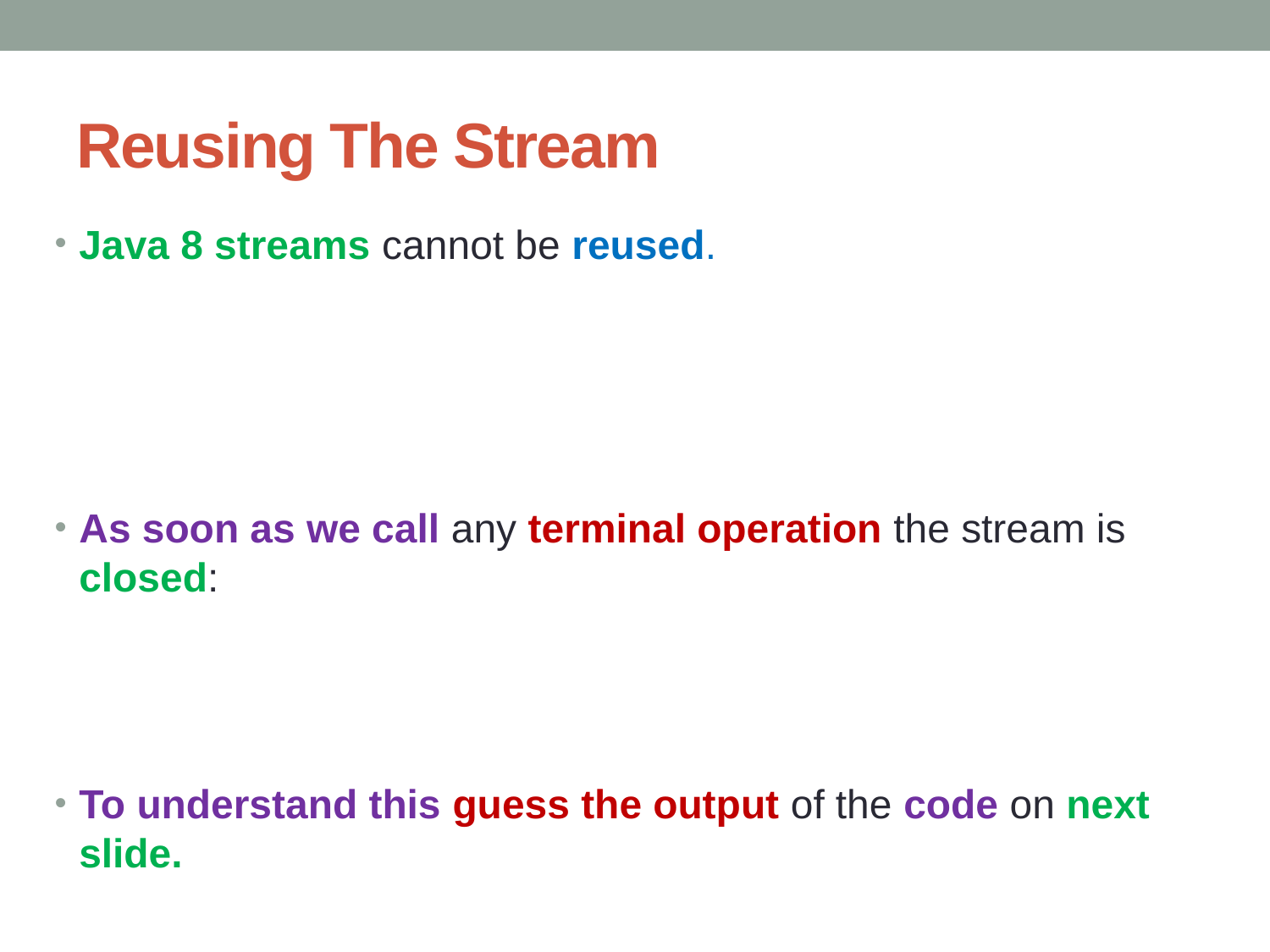

# Reusing The Stream
Java 8 streams cannot be reused.

As soon as we call any terminal operation the stream is closed:

To understand this guess the output of the code on next slide.